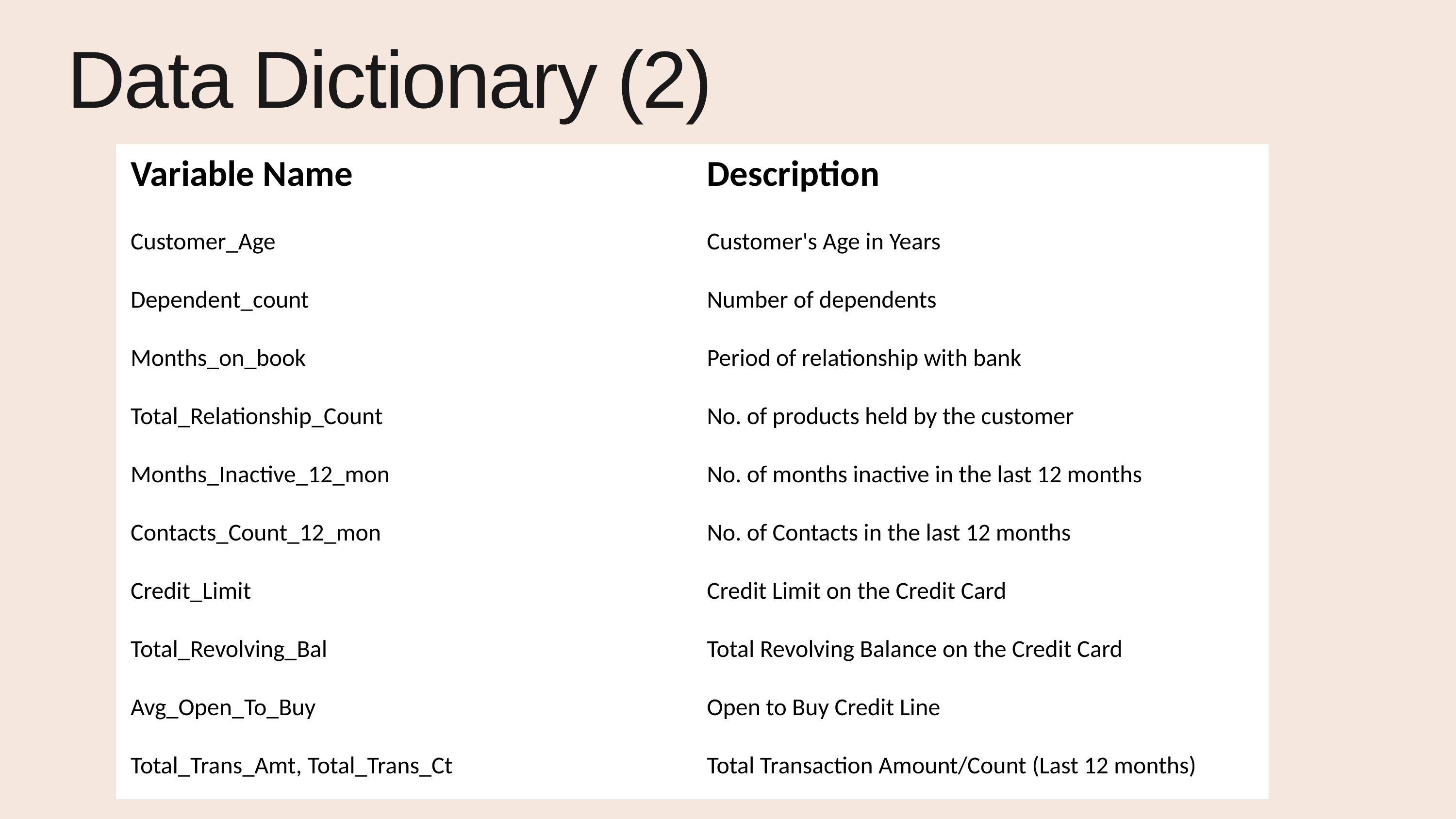

Data Dictionary (2)
| Variable Name | Description |
| --- | --- |
| Customer\_Age | Customer's Age in Years |
| Dependent\_count | Number of dependents |
| Months\_on\_book | Period of relationship with bank |
| Total\_Relationship\_Count | No. of products held by the customer |
| Months\_Inactive\_12\_mon | No. of months inactive in the last 12 months |
| Contacts\_Count\_12\_mon | No. of Contacts in the last 12 months |
| Credit\_Limit | Credit Limit on the Credit Card |
| Total\_Revolving\_Bal | Total Revolving Balance on the Credit Card |
| Avg\_Open\_To\_Buy | Open to Buy Credit Line |
| Total\_Trans\_Amt, Total\_Trans\_Ct | Total Transaction Amount/Count (Last 12 months) |